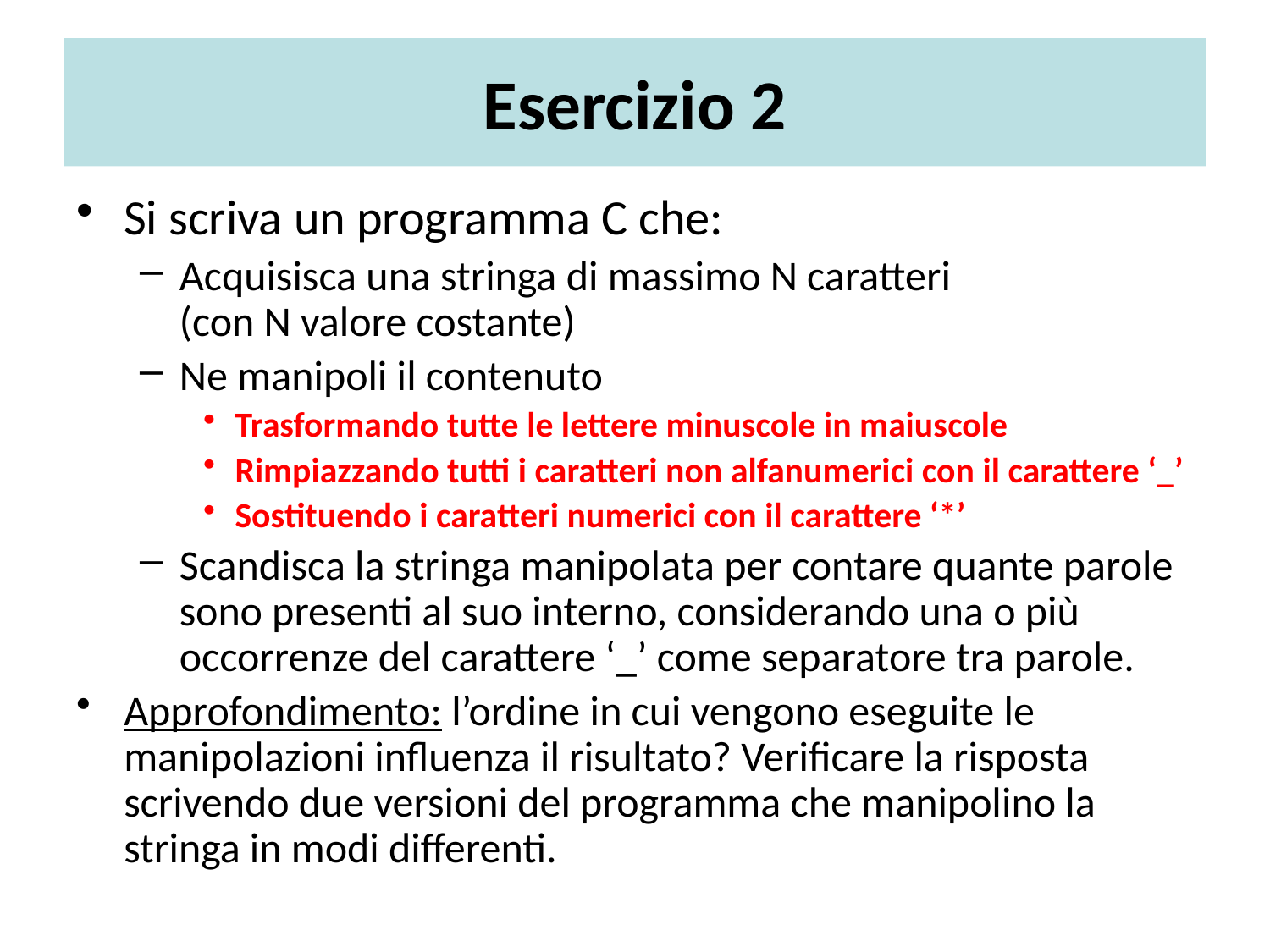

# Esercizio 2
Si scriva un programma C che:
Acquisisca una stringa di massimo N caratteri
(con N valore costante)
Ne manipoli il contenuto
Trasformando tutte le lettere minuscole in maiuscole
Rimpiazzando tutti i caratteri non alfanumerici con il carattere ‘_’
Sostituendo i caratteri numerici con il carattere ‘*’
Scandisca la stringa manipolata per contare quante parole sono presenti al suo interno, considerando una o più occorrenze del carattere ‘_’ come separatore tra parole.
Approfondimento: l’ordine in cui vengono eseguite le manipolazioni influenza il risultato? Verificare la risposta scrivendo due versioni del programma che manipolino la stringa in modi differenti.